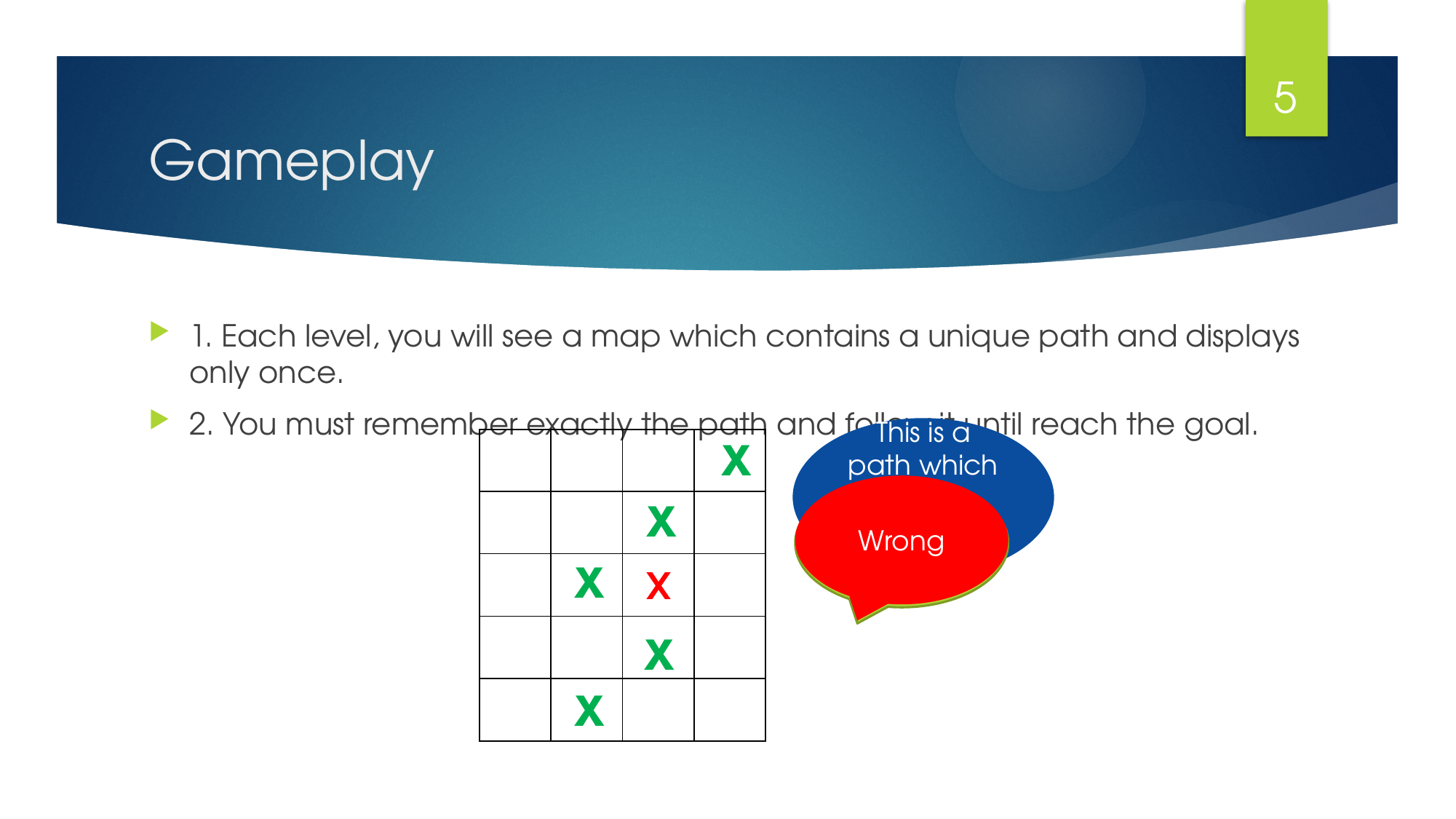

5
# Gameplay
1. Each level, you will see a map which contains a unique path and displays only once.
2. You must remember exactly the path and follow it until reach the goal.

This is a path which displays only once each level
x
|  |  |  |  |
| --- | --- | --- | --- |
|  |  |  |  |
|  |  |  |  |
|  |  |  |  |
|  |  |  |  |
Wrong
Right
x
x
X
x
x